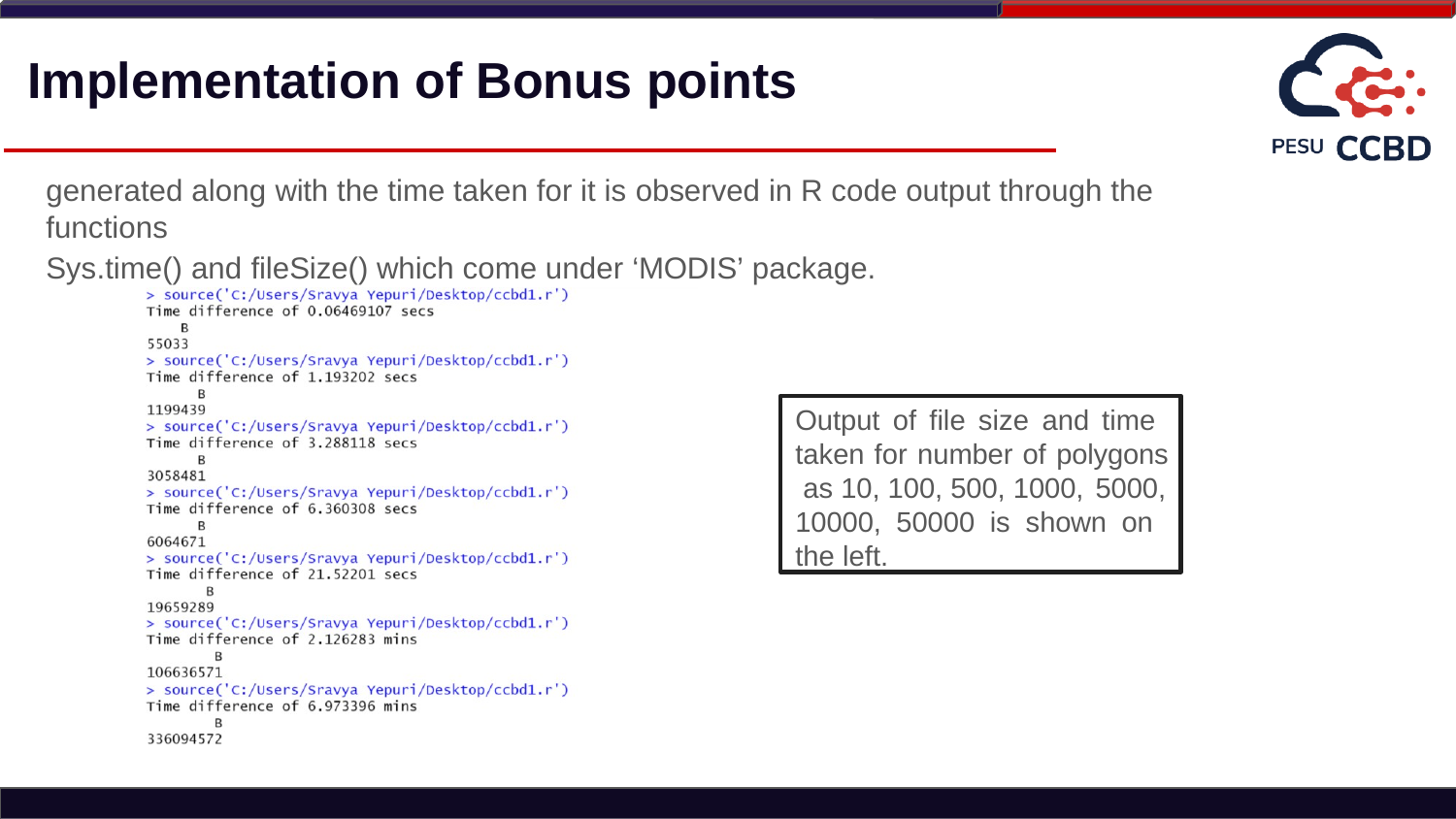

# Implementation of Bonus points
generated along with the time taken for it is observed in R code output through the functions
Sys.time() and fileSize() which come under ‘MODIS’ package.

Output of file size and time  taken for number of polygons  as 10, 100, 500, 1000, 5000,
10000, 50000 is shown on  the left.